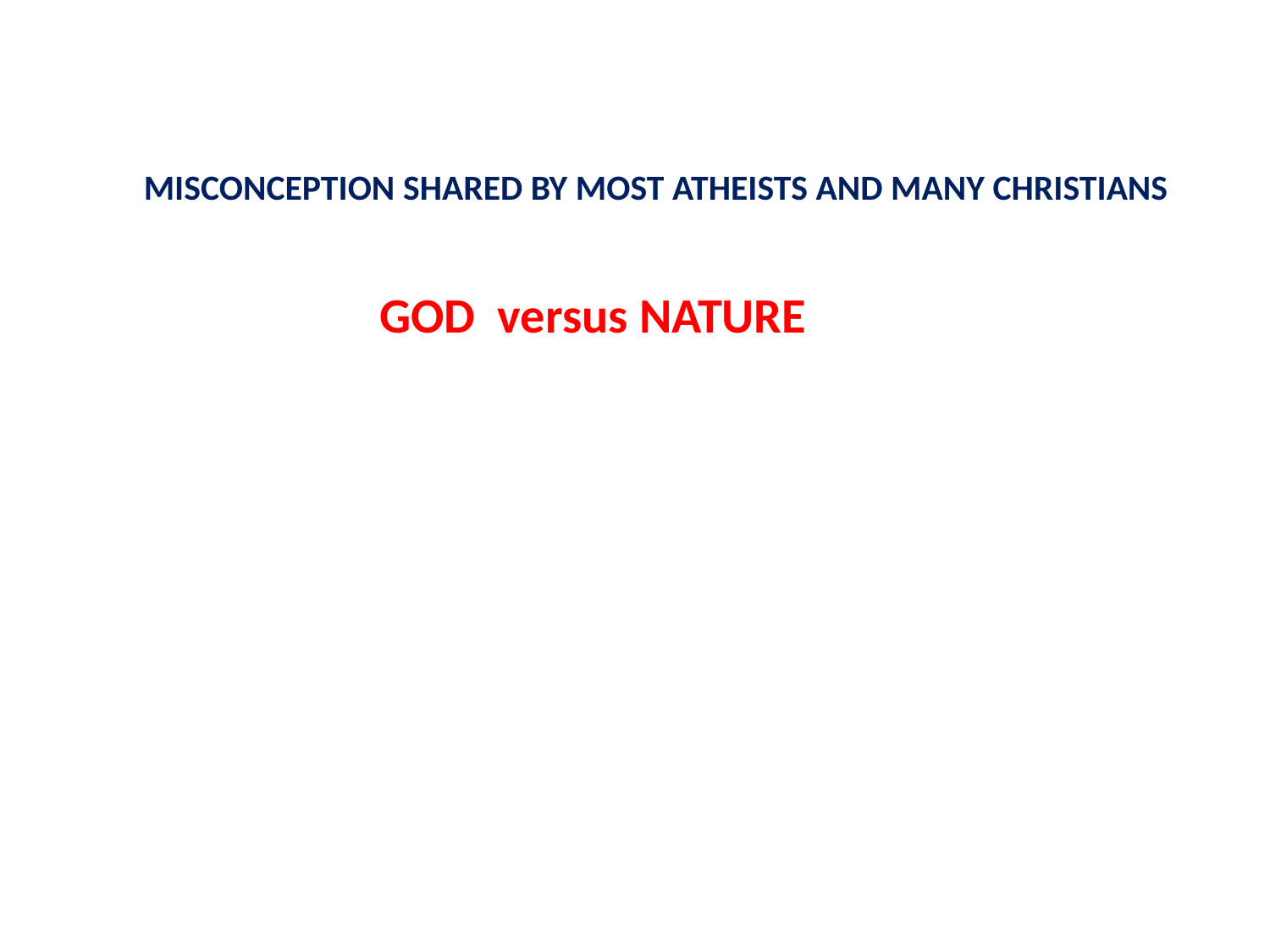

MISCONCEPTION SHARED BY MOST ATHEISTS AND MANY CHRISTIANS

                     GOD  versus NATURE